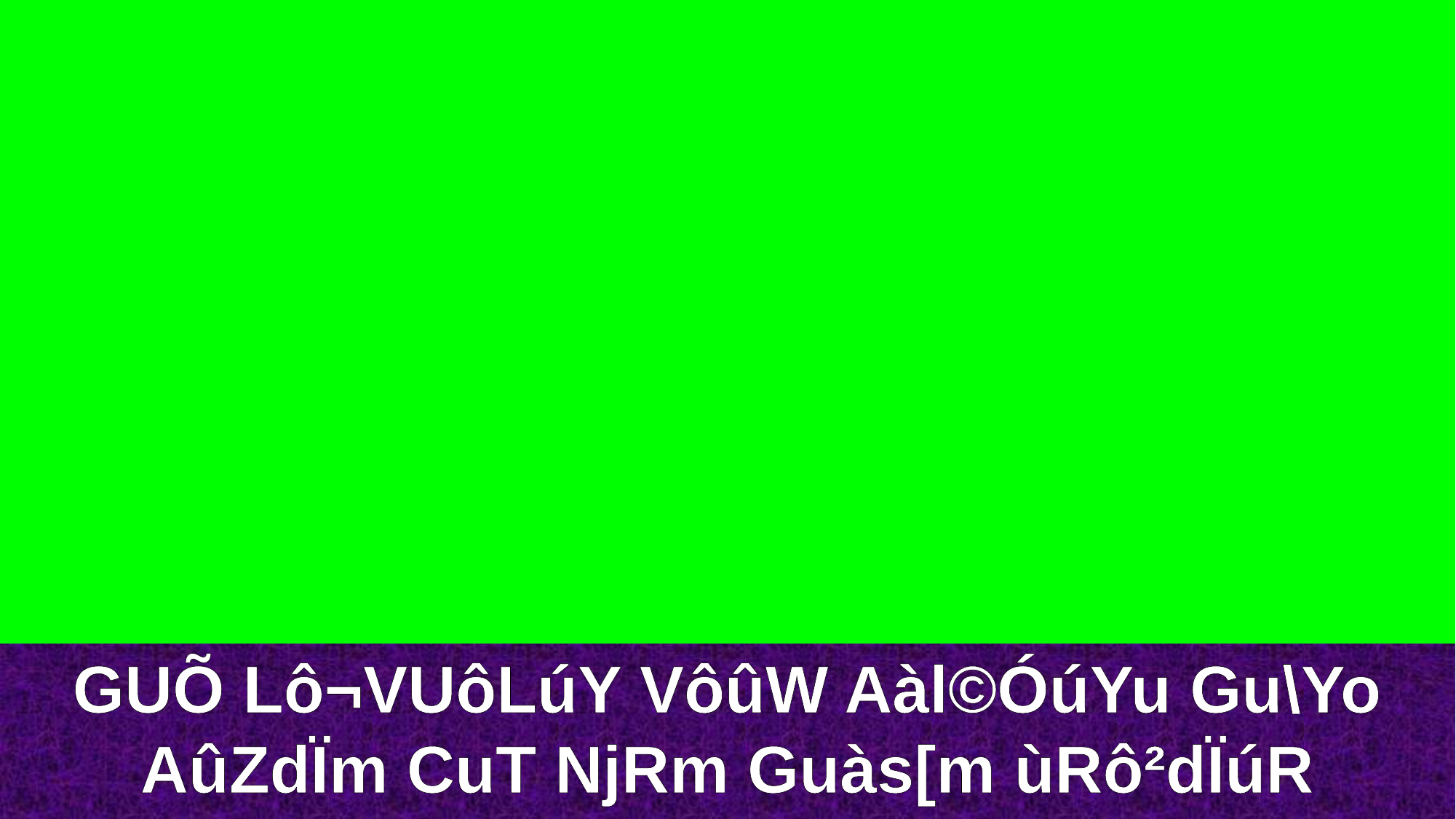

GUÕ Lô¬VUôLúY VôûW Aàl©ÓúYu Gu\Yo AûZdÏm CuT NjRm Guàs[m ùRô²dÏúR